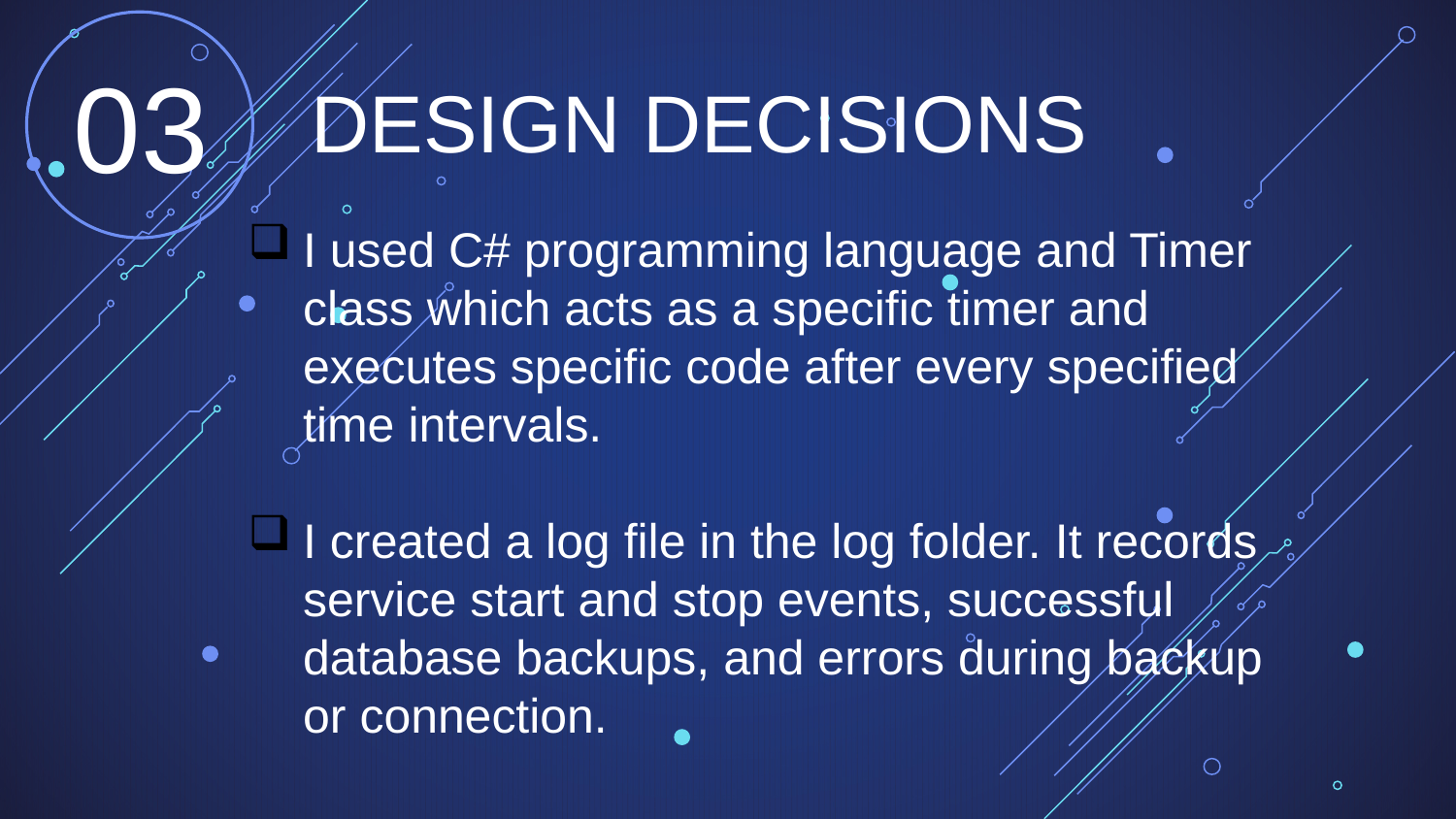

# DESIGN DECISIONS
03

I used C# programming language and Timer class which acts as a specific timer and executes specific code after every specified time intervals.

I created a log file in the log folder. It records service start and stop events, successful database backups, and errors during backup or connection.